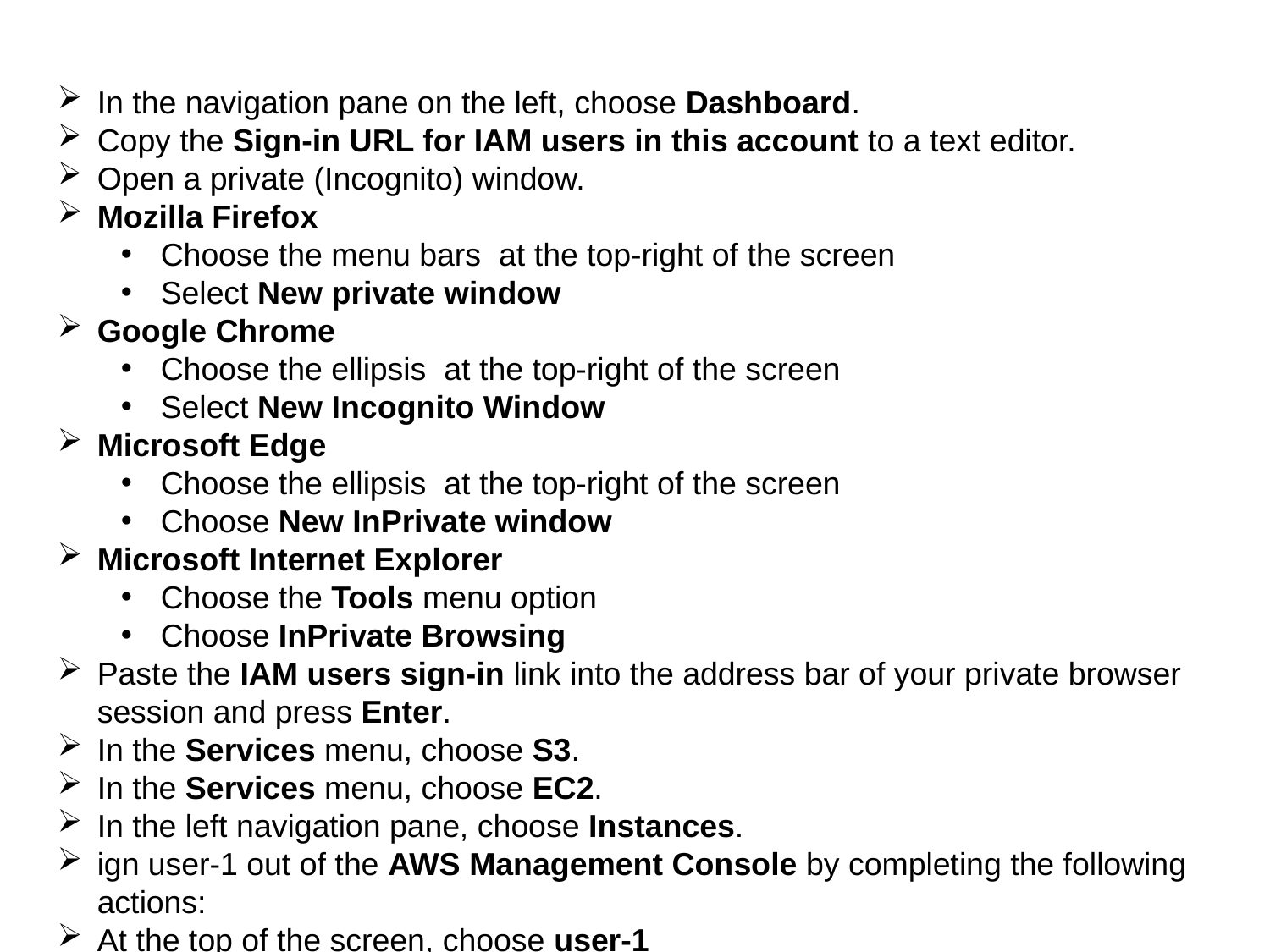

In the navigation pane on the left, choose Dashboard.
Copy the Sign-in URL for IAM users in this account to a text editor.
Open a private (Incognito) window.
Mozilla Firefox
Choose the menu bars  at the top-right of the screen
Select New private window
Google Chrome
Choose the ellipsis  at the top-right of the screen
Select New Incognito Window
Microsoft Edge
Choose the ellipsis  at the top-right of the screen
Choose New InPrivate window
Microsoft Internet Explorer
Choose the Tools menu option
Choose InPrivate Browsing
Paste the IAM users sign-in link into the address bar of your private browser session and press Enter.
In the Services menu, choose S3.
In the Services menu, choose EC2.
In the left navigation pane, choose Instances.
ign user-1 out of the AWS Management Console by completing the following actions:
At the top of the screen, choose user-1
Choose Sign Out